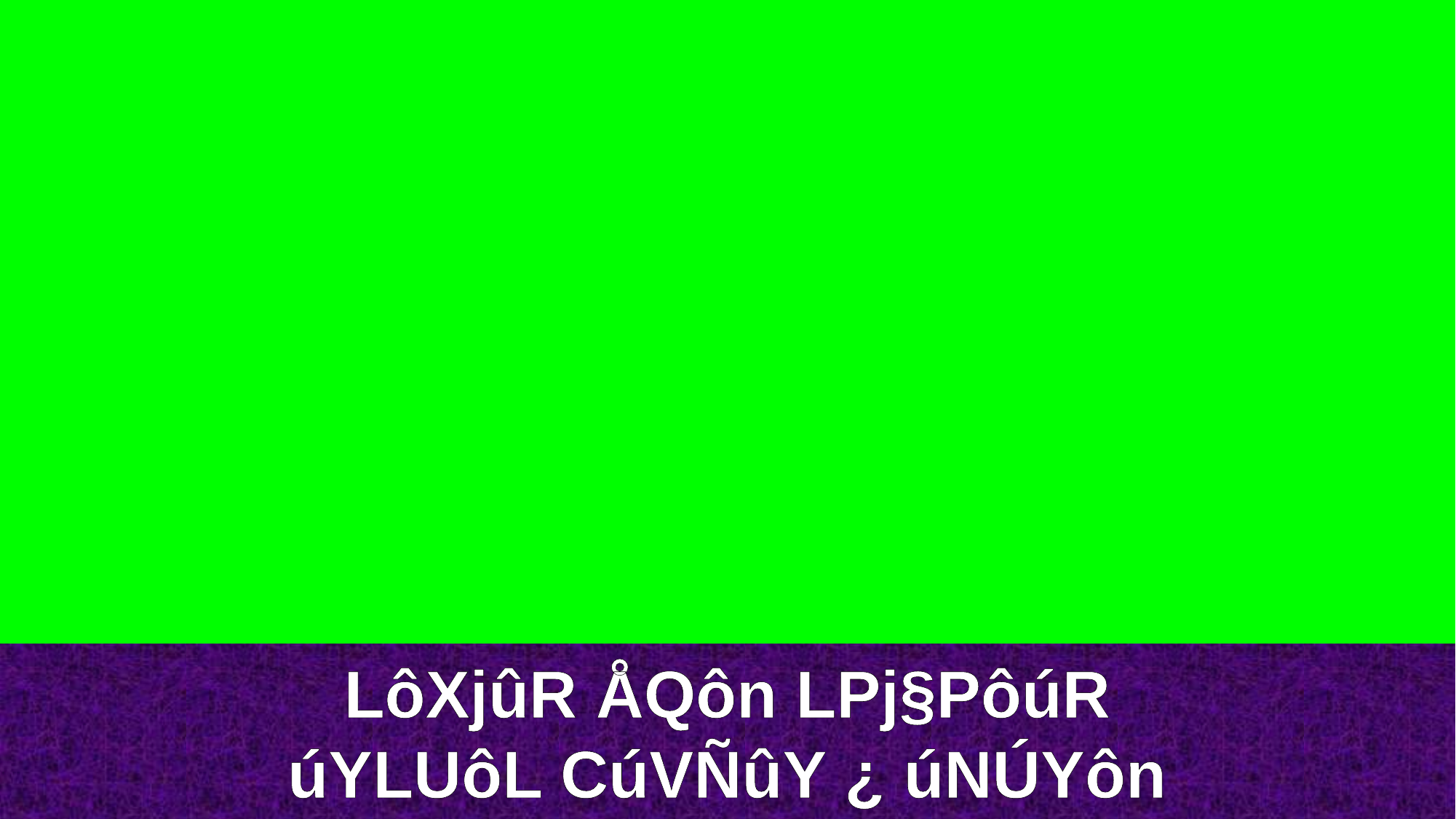

LôXjûR ÅQôn LPj§PôúR
úYLUôL CúVÑûY ¿ úNÚYôn